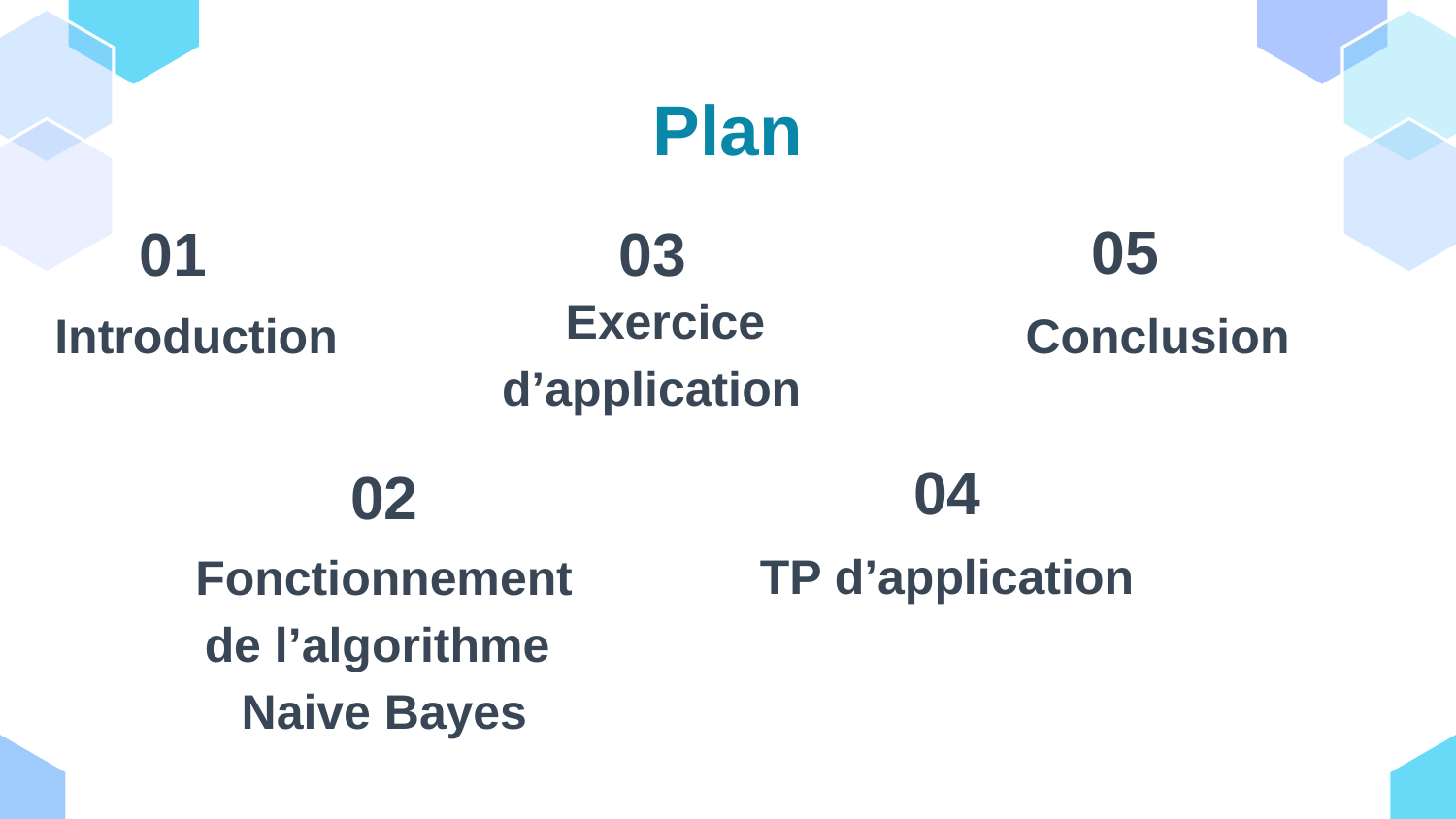

# Plan
05
01
03
Introduction
Conclusion
Exercice d’application
04
02
TP d’application
Fonctionnement de l’algorithme
Naive Bayes